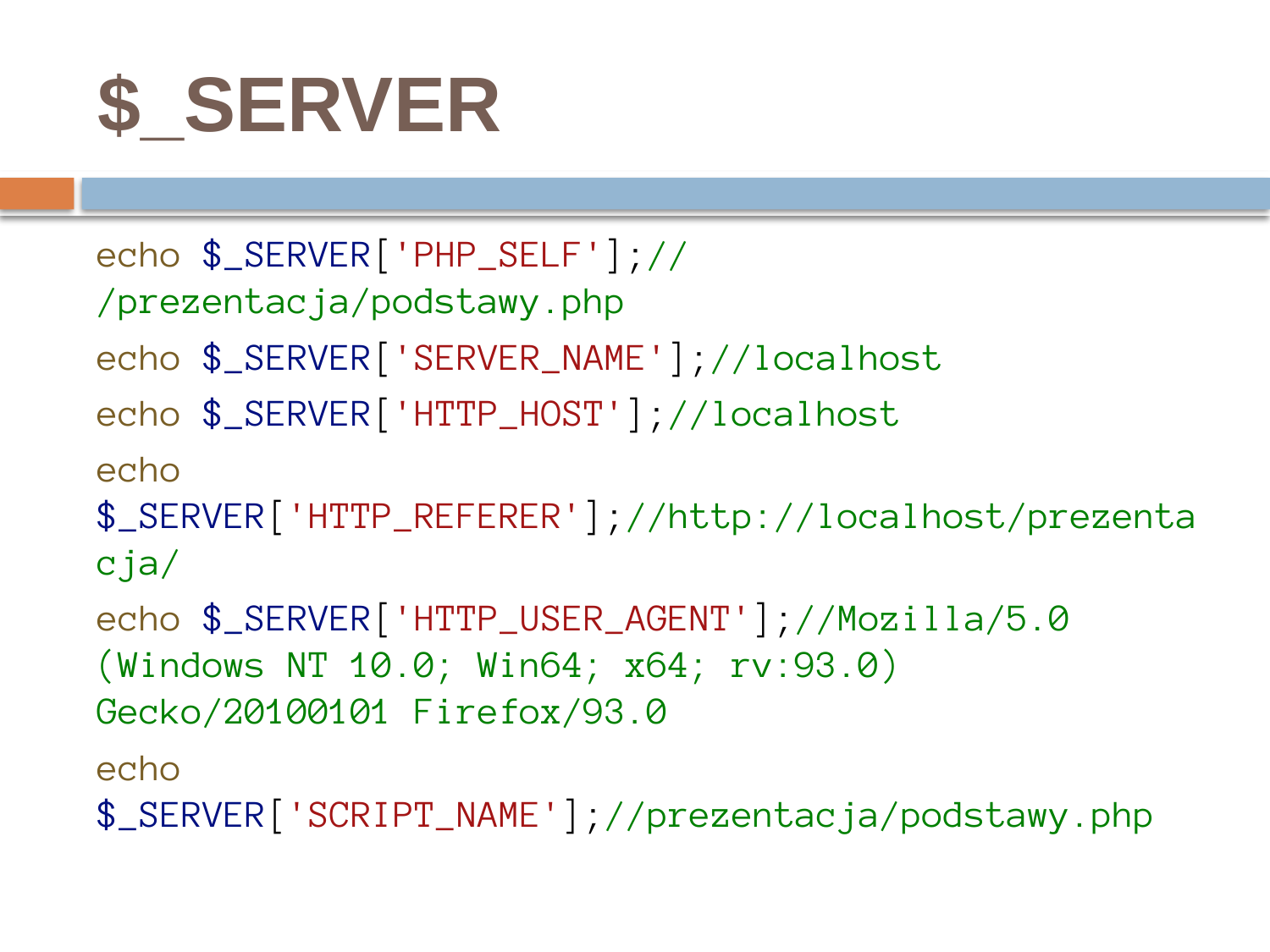

# $_SERVER
echo $_SERVER['PHP_SELF'];// /prezentacja/podstawy.php
echo $_SERVER['SERVER_NAME'];//localhost
echo $_SERVER['HTTP_HOST'];//localhost
echo $_SERVER['HTTP_REFERER'];//http://localhost/prezentacja/
echo $_SERVER['HTTP_USER_AGENT'];//Mozilla/5.0 (Windows NT 10.0; Win64; x64; rv:93.0) Gecko/20100101 Firefox/93.0
echo $_SERVER['SCRIPT_NAME'];//prezentacja/podstawy.php